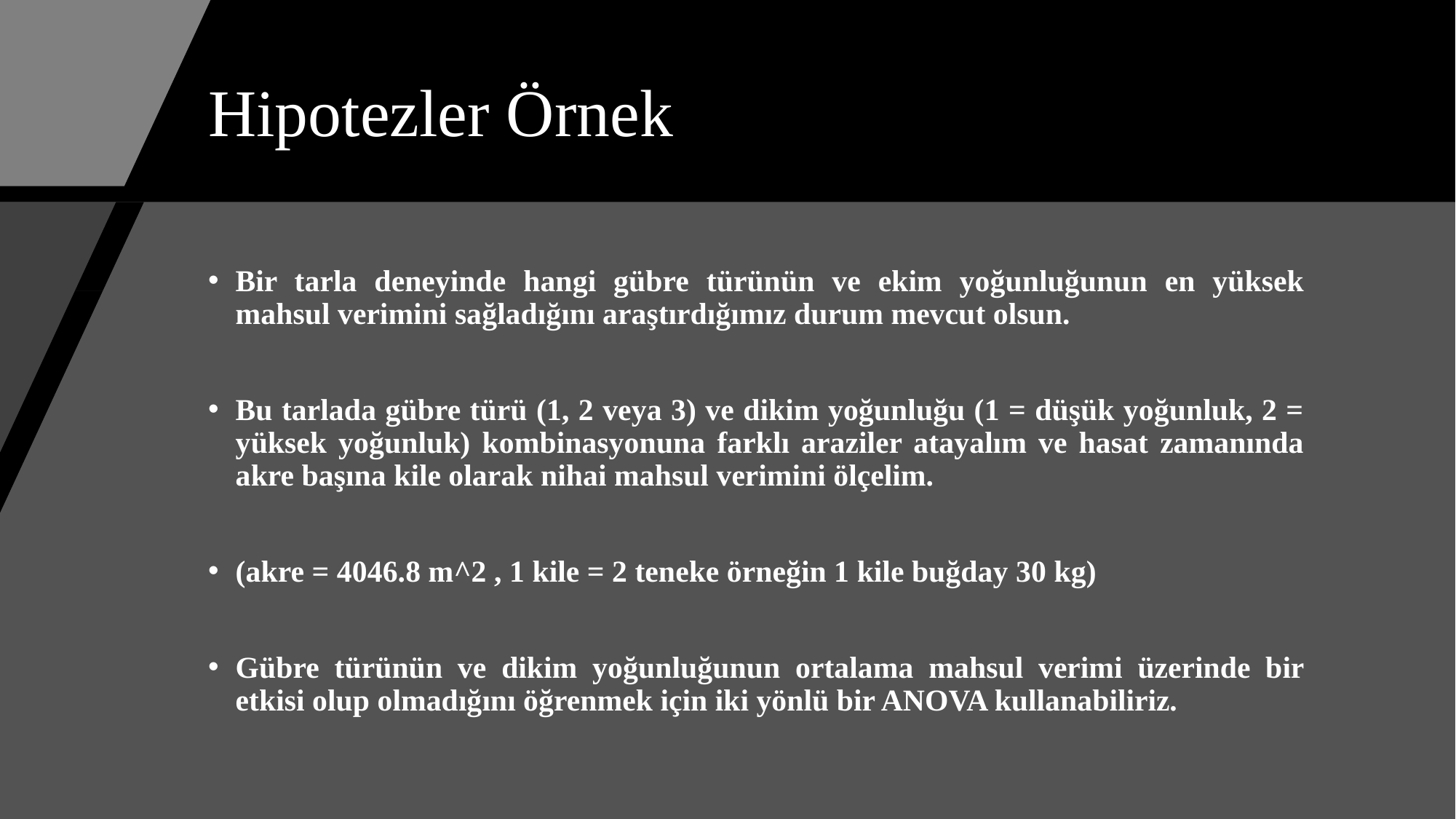

# Hipotezler Örnek

Bir tarla deneyinde hangi gübre türünün ve ekim yoğunluğunun en yüksek mahsul verimini sağladığını araştırdığımız durum mevcut olsun.

Bu tarlada gübre türü (1, 2 veya 3) ve dikim yoğunluğu (1 = düşük yoğunluk, 2 = yüksek yoğunluk) kombinasyonuna farklı araziler atayalım ve hasat zamanında akre başına kile olarak nihai mahsul verimini ölçelim.

(akre = 4046.8 m^2 , 1 kile = 2 teneke örneğin 1 kile buğday 30 kg)

Gübre türünün ve dikim yoğunluğunun ortalama mahsul verimi üzerinde bir etkisi olup olmadığını öğrenmek için iki yönlü bir ANOVA kullanabiliriz.